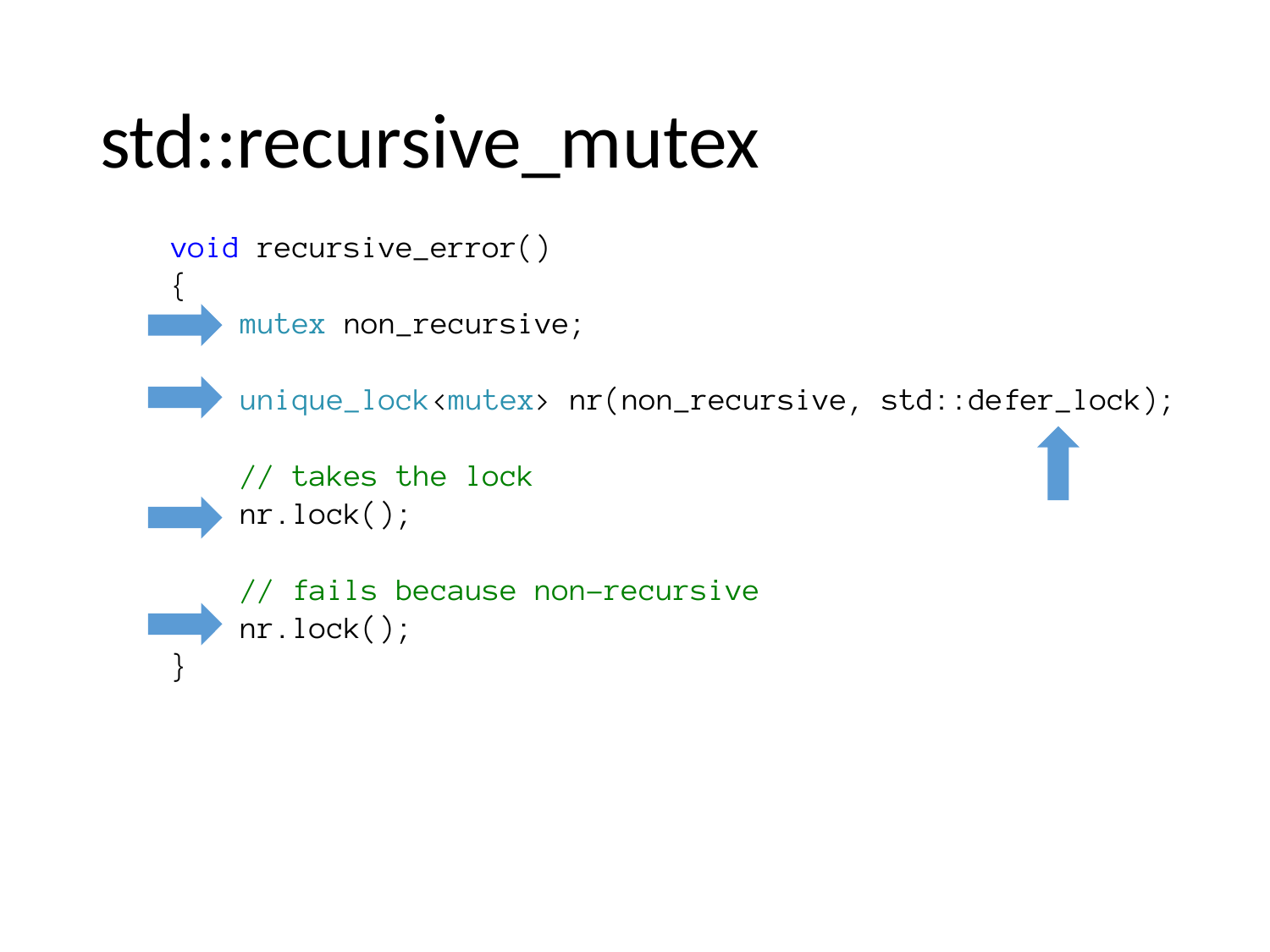

# std::recursive_mutex
void recursive_error()
{
    mutex non_recursive;

    unique_lock<mutex> nr(non_recursive, std::defer_lock);

    // takes the lock
    nr.lock();

    // fails because non-recursive
    nr.lock();
}